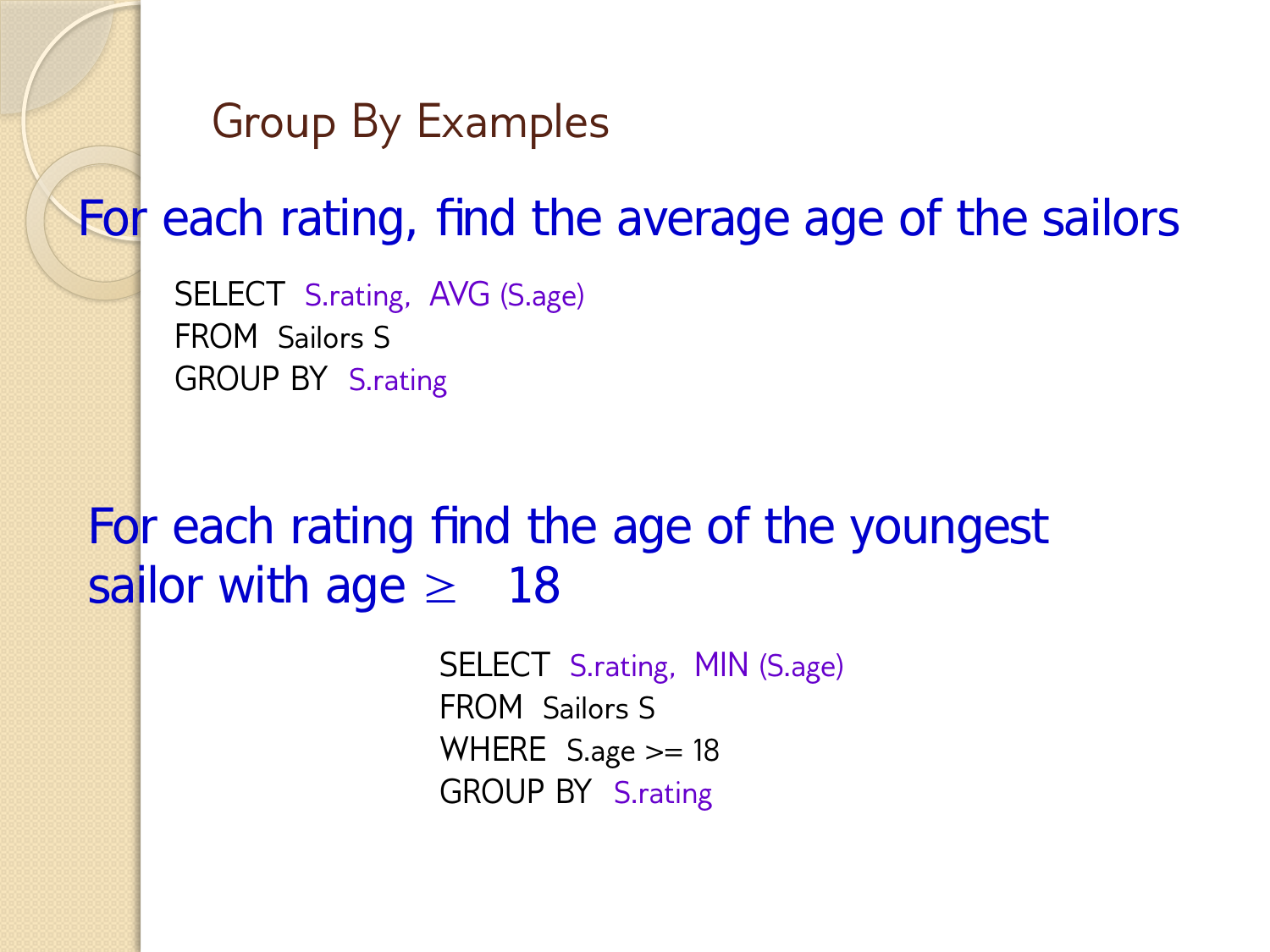

# Group By Examples
For each rating, find the average age of the sailors

SELECT  S.rating,  AVG (S.age)
FROM  Sailors S
GROUP BY  S.rating

For each rating find the age of the youngest
sailor with age ≥   18
SELECT  S.rating,  MIN (S.age)
FROM  Sailors S
WHERE  S.age >= 18
GROUP BY  S.rating